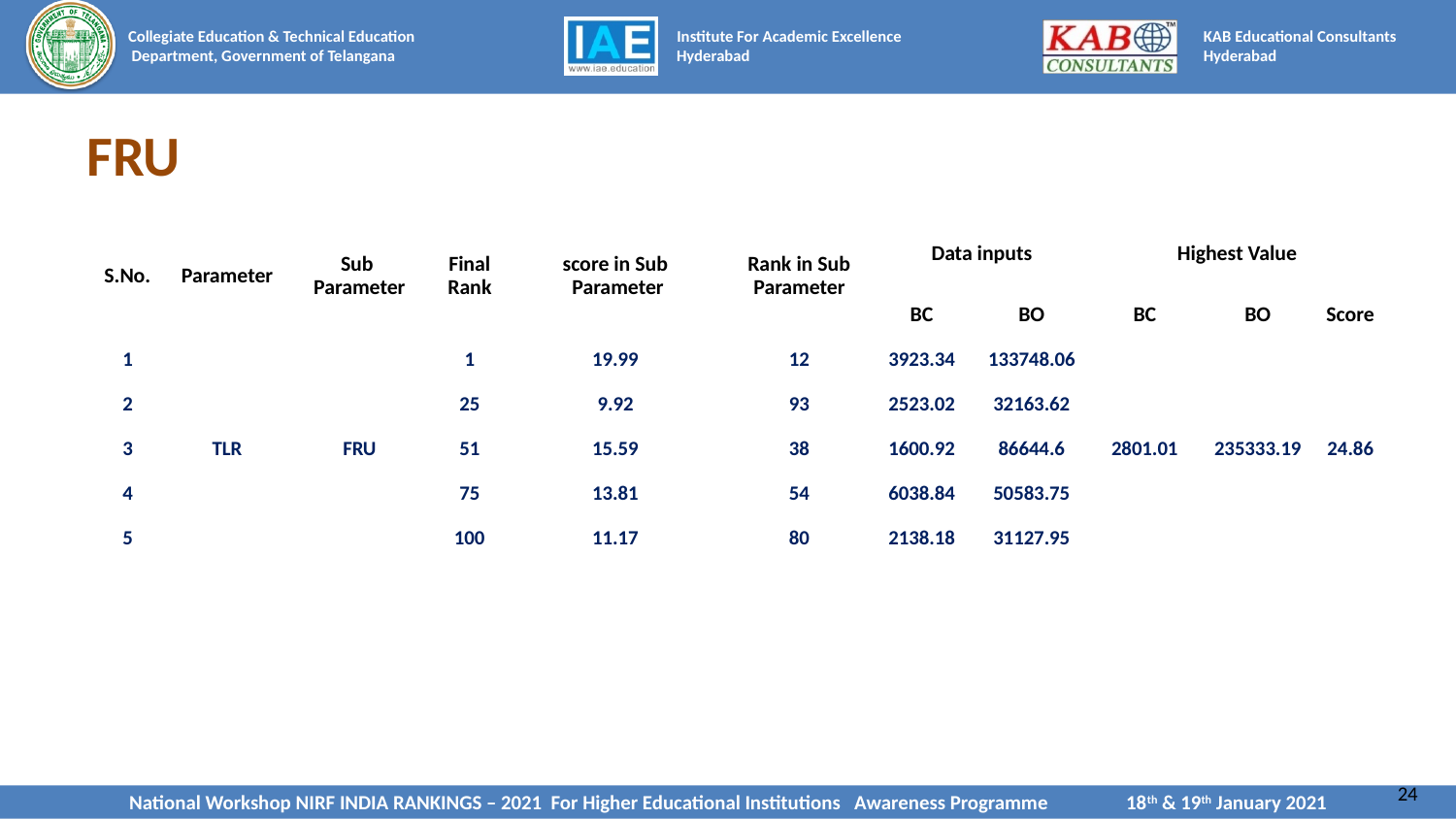

# FRU
| S.No. | Parameter | Sub Parameter | Final Rank | score in Sub Parameter | Rank in Sub Parameter | Data inputs |  | Highest Value |  |  |
| --- | --- | --- | --- | --- | --- | --- | --- | --- | --- | --- |
|  |  |  |  |  |  | BC | BO | BC | BO | Score |
| 1 | TLR | FRU | 1 | 19.99 | 12 | 3923.34 | 133748.06 | 2801.01 | 235333.19 | 24.86 |
| 2 |  |  | 25 | 9.92 | 93 | 2523.02 | 32163.62 |  |  |  |
| 3 |  |  | 51 | 15.59 | 38 | 1600.92 | 86644.6 |  |  |  |
| 4 |  |  | 75 | 13.81 | 54 | 6038.84 | 50583.75 |  |  |  |
| 5 |  |  | 100 | 11.17 | 80 | 2138.18 | 31127.95 |  |  |  |